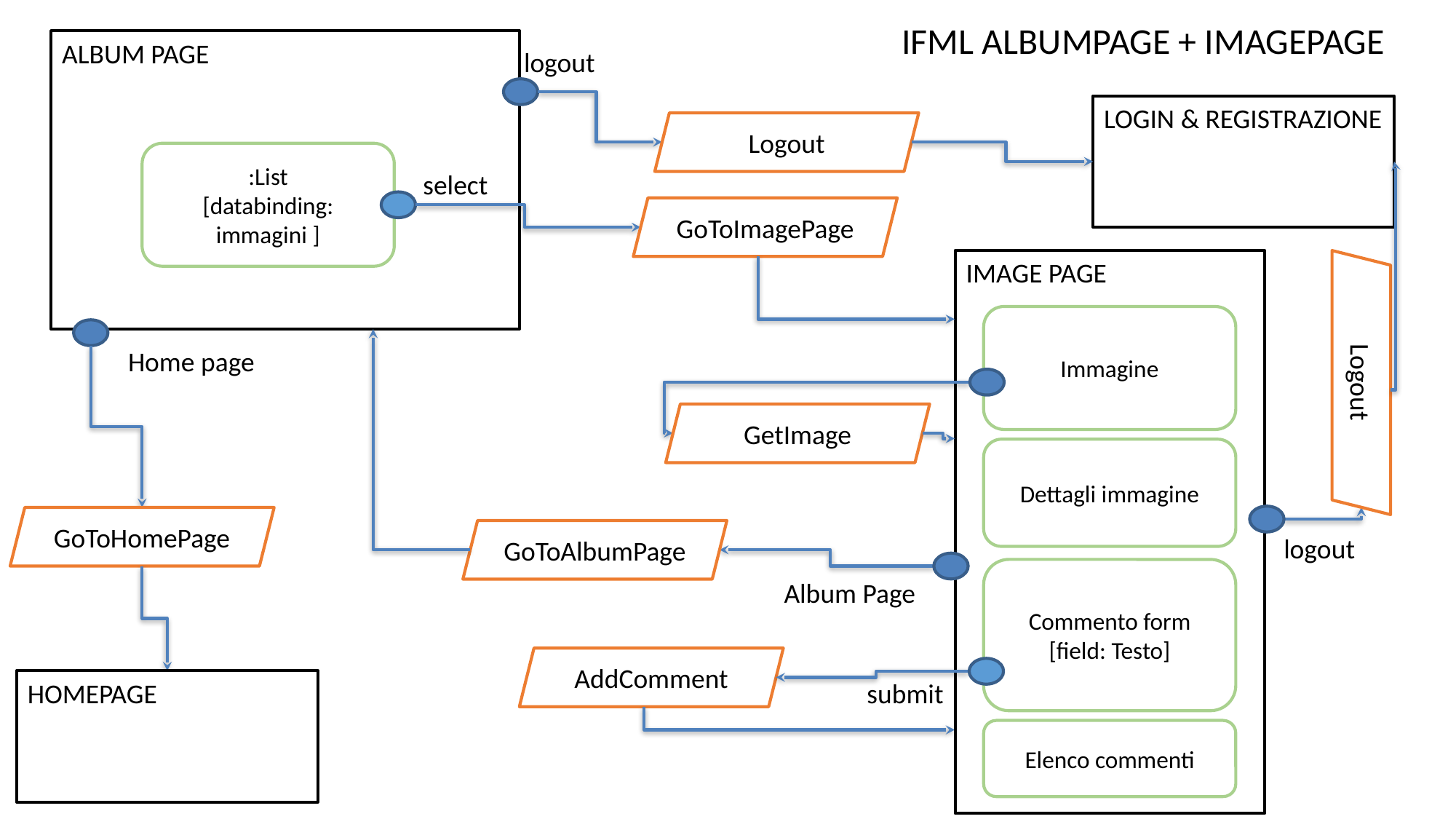

IFML ALBUMPAGE + IMAGEPAGE
ALBUM PAGE
logout

LOGIN & REGISTRAZIONE
Logout
:List
[databinding: immagini ]
select

GoToImagePage
IMAGE PAGE
Immagine

Home page
Logout

GetImage
Dettagli immagine

GoToHomePage
GoToAlbumPage

logout

Commento form
[field: Testo]
Album Page
AddComment

submit
HOMEPAGE
Elenco commenti